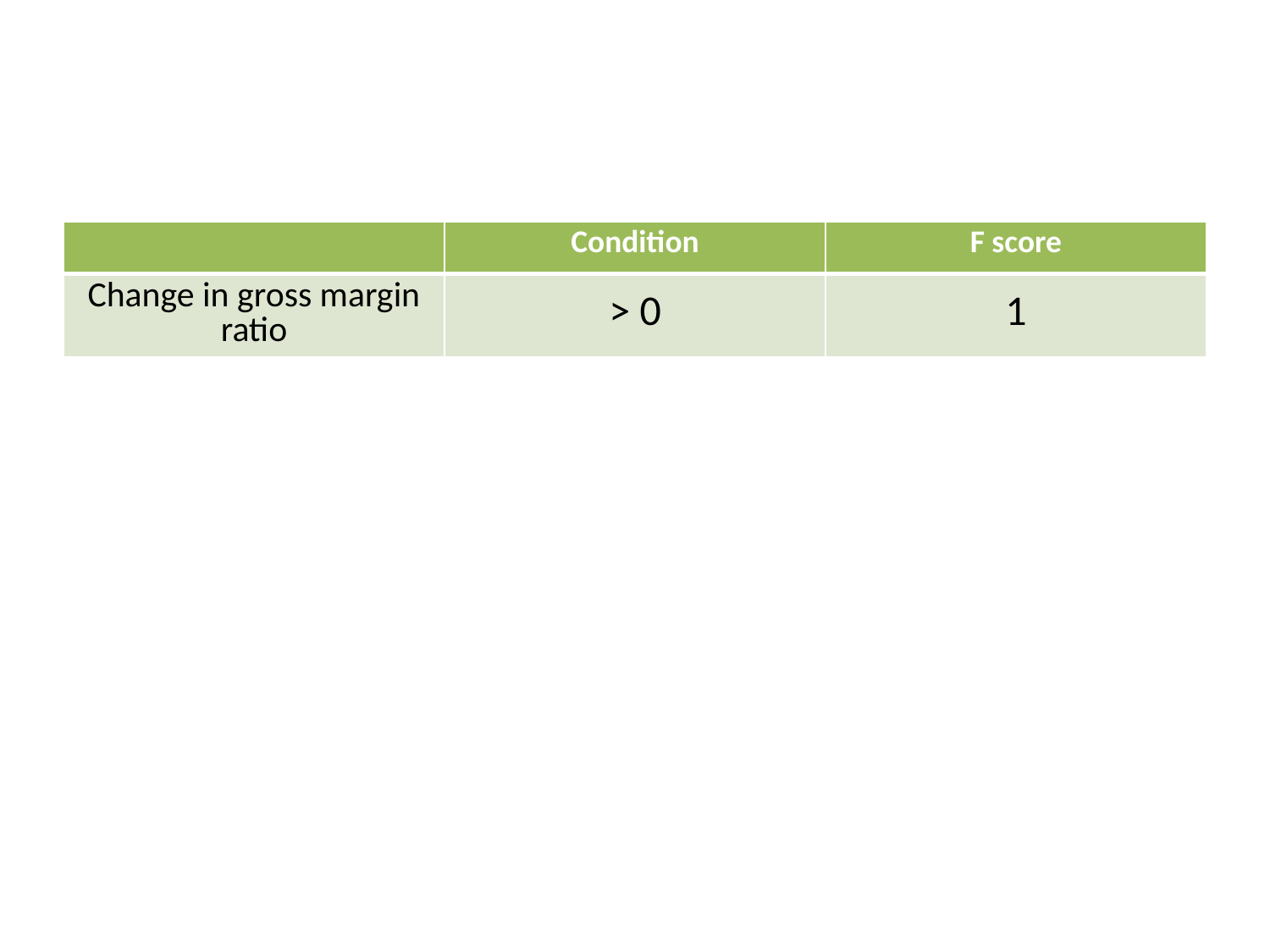

#
|  | Condition | F score |
| --- | --- | --- |
| Change in gross margin ratio | > 0 | 1 |